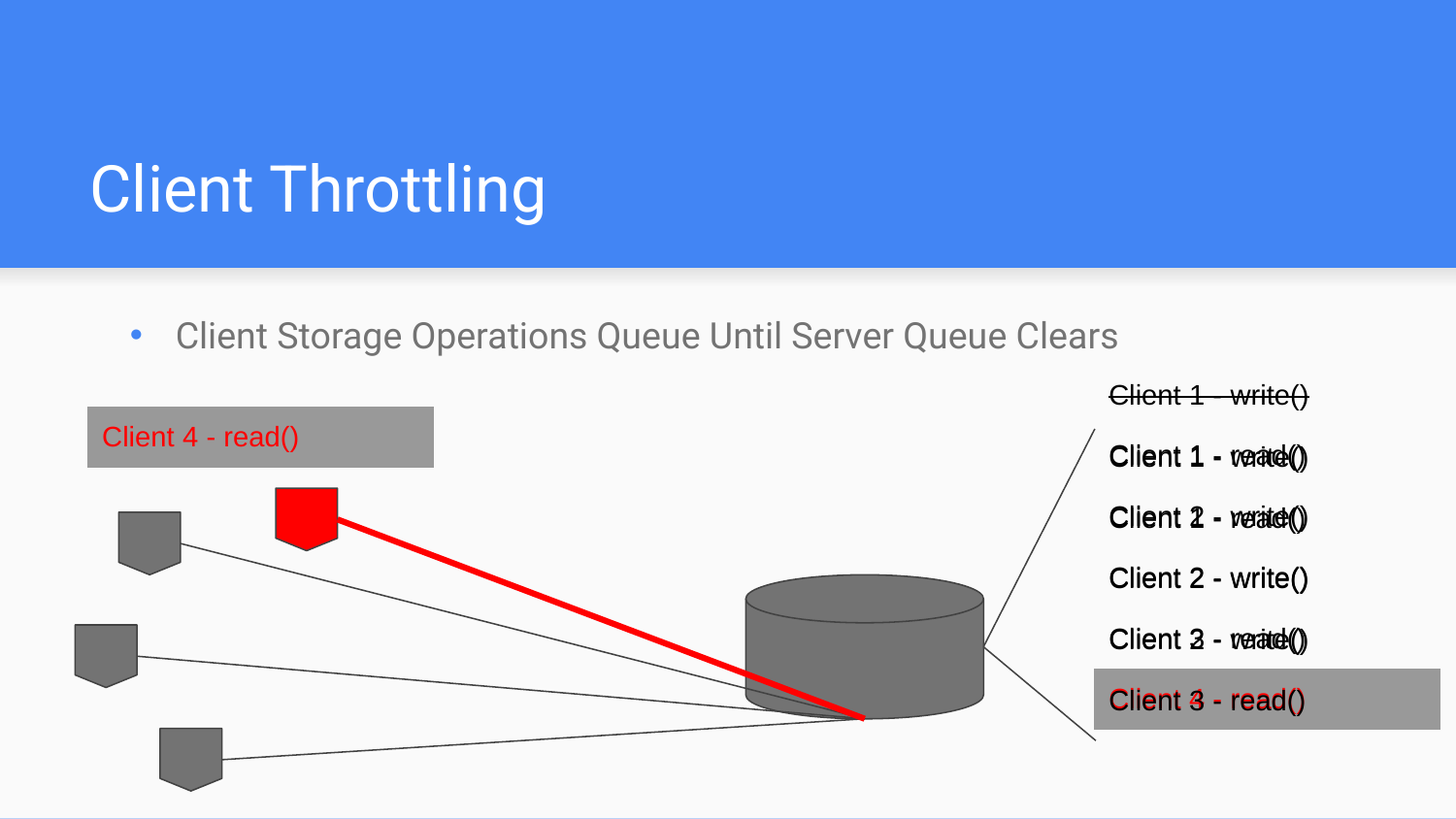

# Client Throttling
Client Storage Operations Queue Until Server Queue Clears
| Client 1 - write() |
| --- |
| Client 1 - read() |
| Client 2 - write() |
| Client 2 - write() |
| Client 3 - read() |
| Client 4 - read() |
| Client 4 - read() |
| --- |
| Client 1 - write() |
| --- |
| Client 1 - read() |
| Client 2 - write() |
| Client 2 - write() |
| Client 3 - read() |